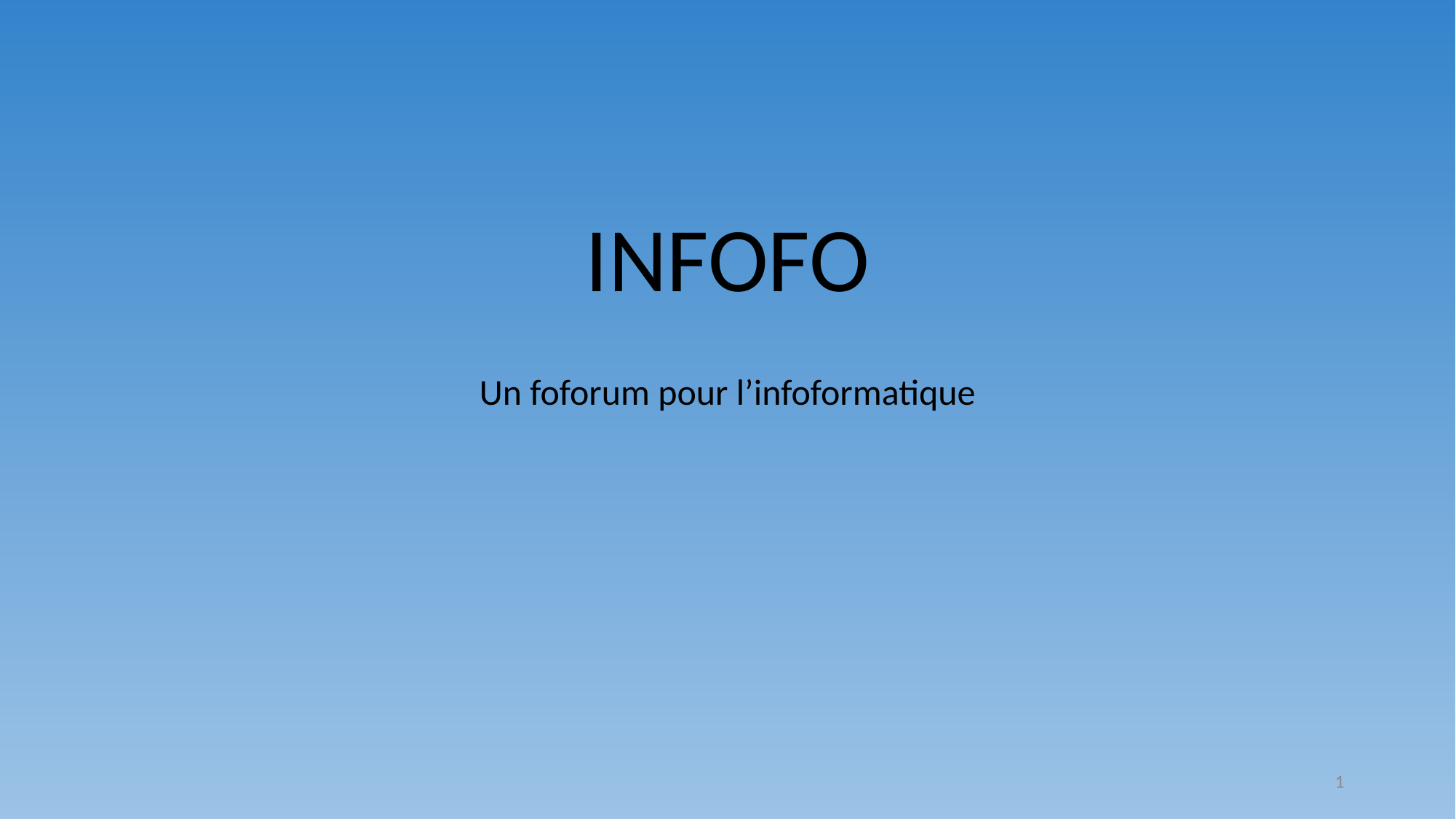

# INFOFO
Un foforum pour l’infoformatique
1